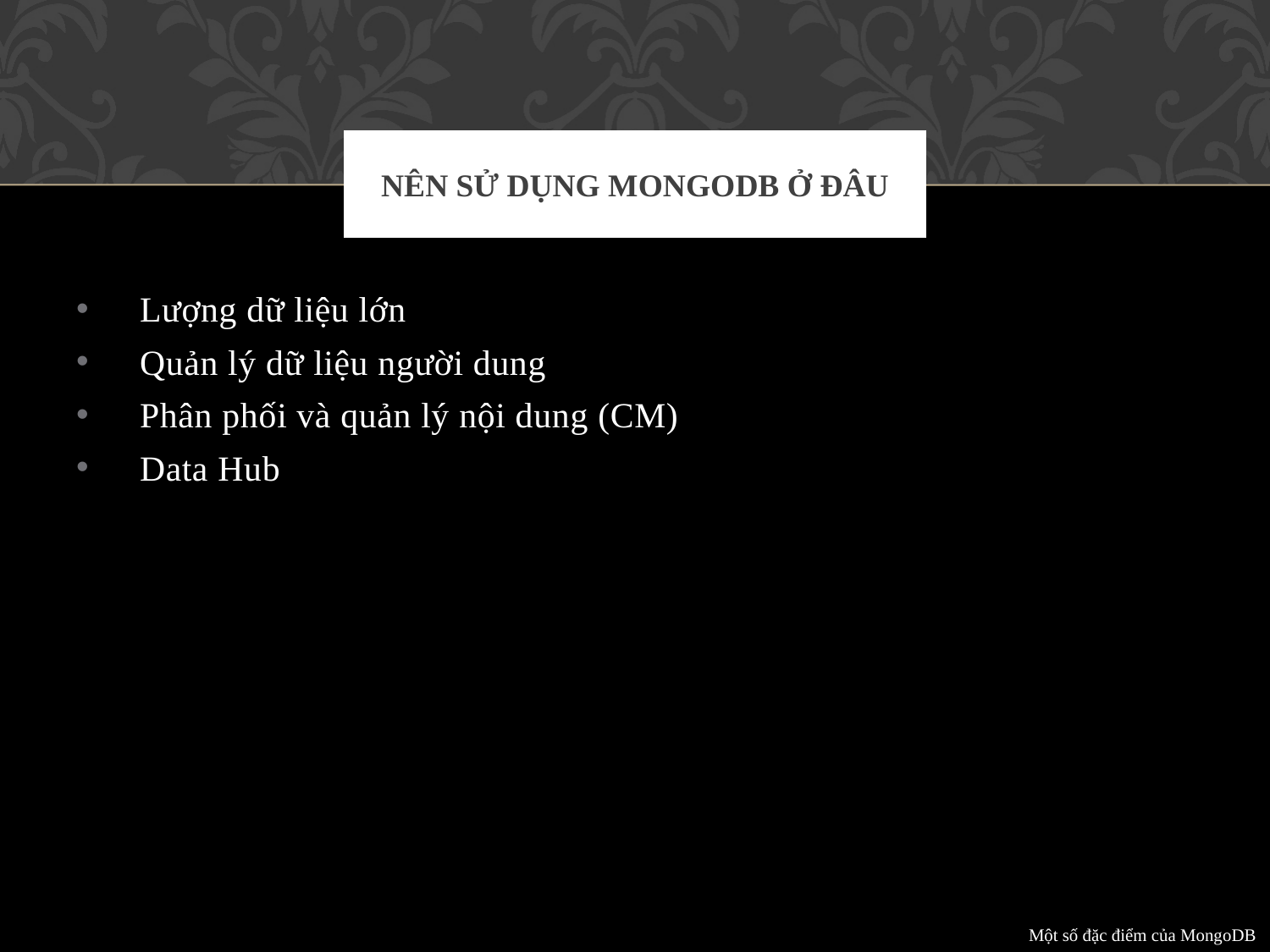

# Nên sử dụng MongoDB ở đâu
Lượng dữ liệu lớn
Quản lý dữ liệu người dung
Phân phối và quản lý nội dung (CM)
Data Hub

Một số đặc điểm của MongoDB